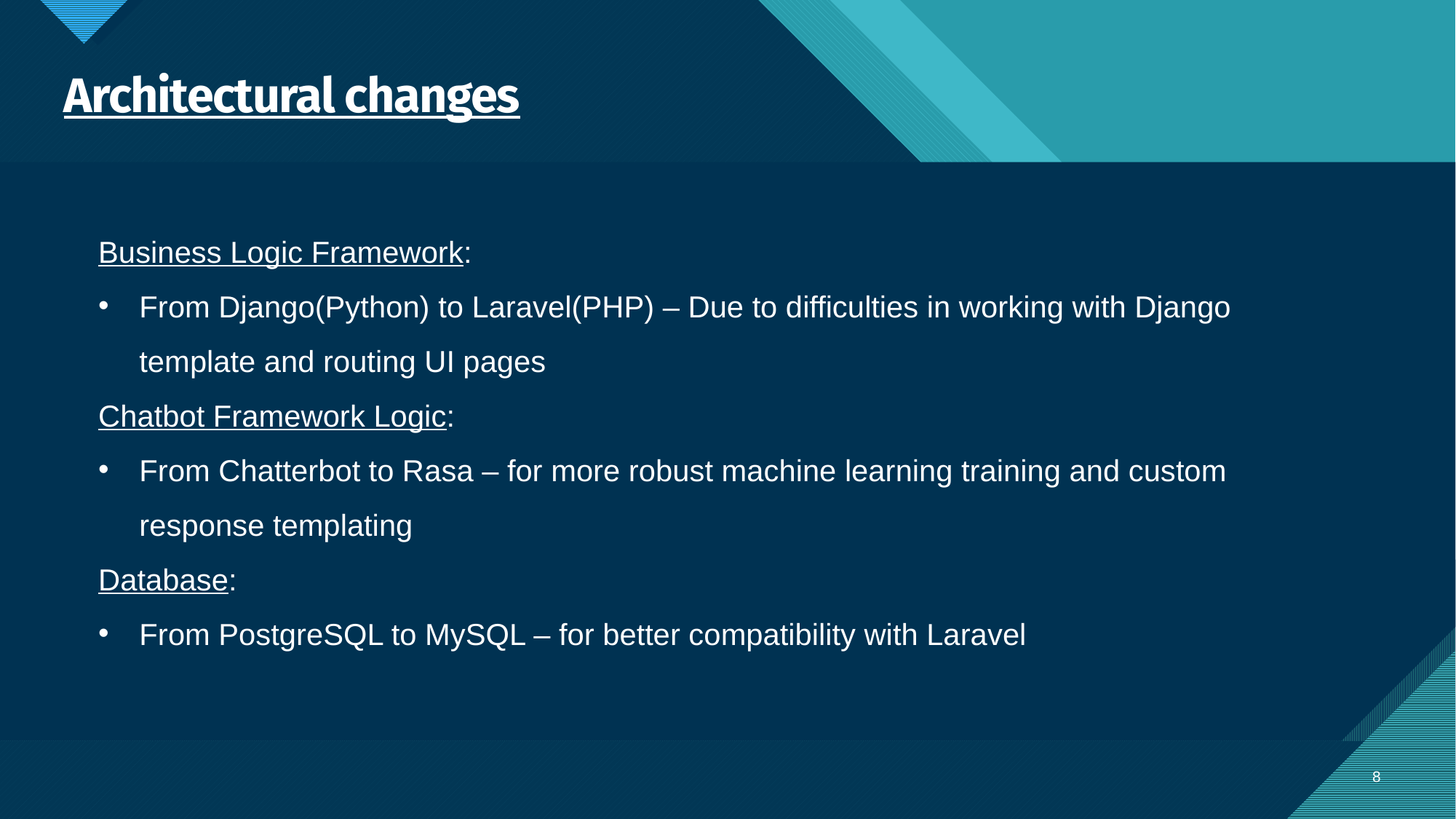

# Architectural changes
Business Logic Framework:
From Django(Python) to Laravel(PHP) – Due to difficulties in working with Django template and routing UI pages
Chatbot Framework Logic:
From Chatterbot to Rasa – for more robust machine learning training and custom response templating
Database:
From PostgreSQL to MySQL – for better compatibility with Laravel
8